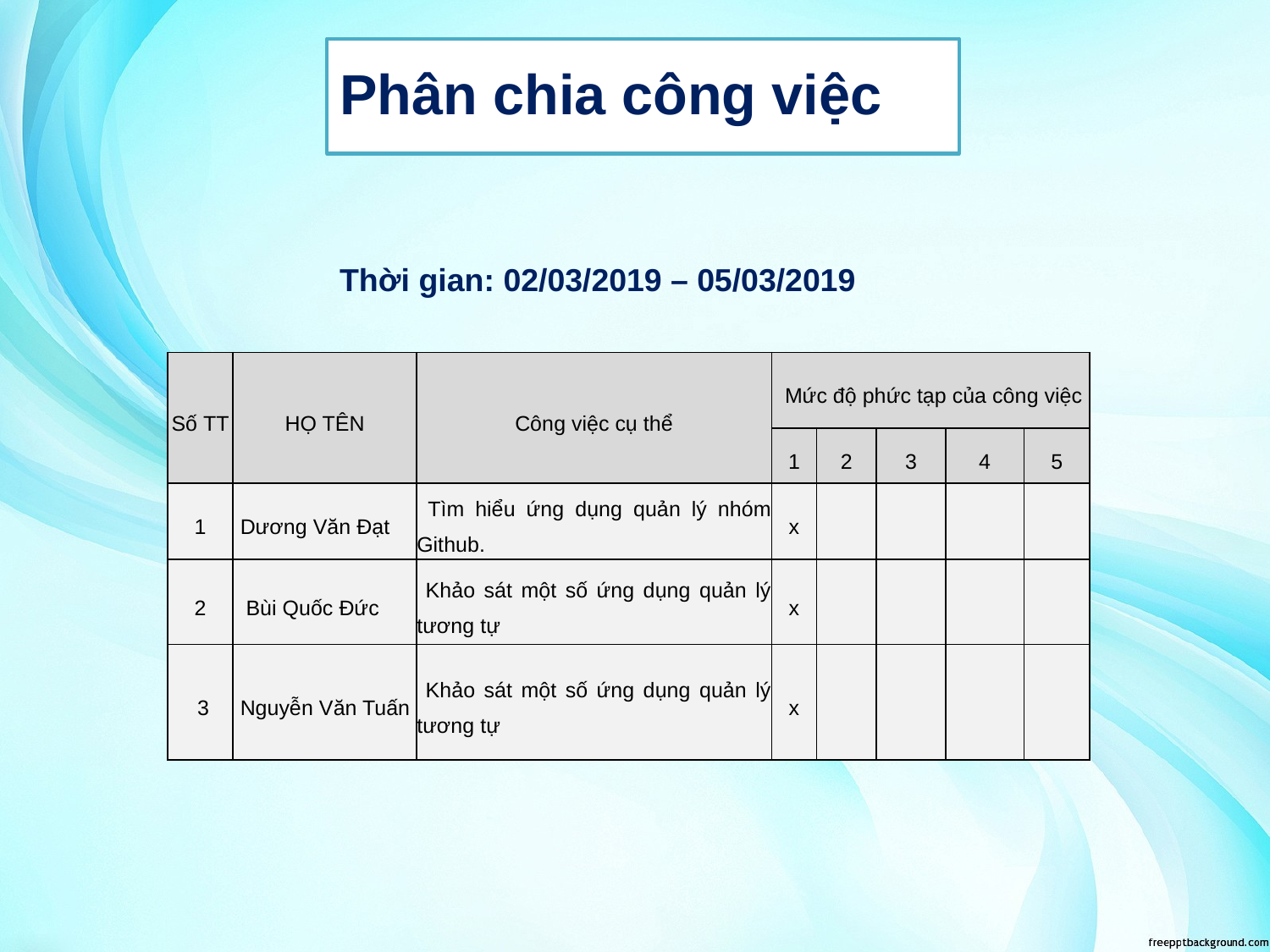

Phân chia công việc
Thời gian: 02/03/2019 – 05/03/2019
| Số TT | HỌ TÊN | Công việc cụ thể | Mức độ phức tạp của công việc |  |  |  |  |
| --- | --- | --- | --- | --- | --- | --- | --- |
|  |  |  | 1 | 2 | 3 | 4 | 5 |
| 1 | Dương Văn Đạt | Tìm hiểu ứng dụng quản lý nhóm Github. | x |  |  |  |  |
| 2 | Bùi Quốc Đức | Khảo sát một số ứng dụng quản lý tương tự | x |  |  |  |  |
| 3 | Nguyễn Văn Tuấn | Khảo sát một số ứng dụng quản lý tương tự | x |  |  |  |  |